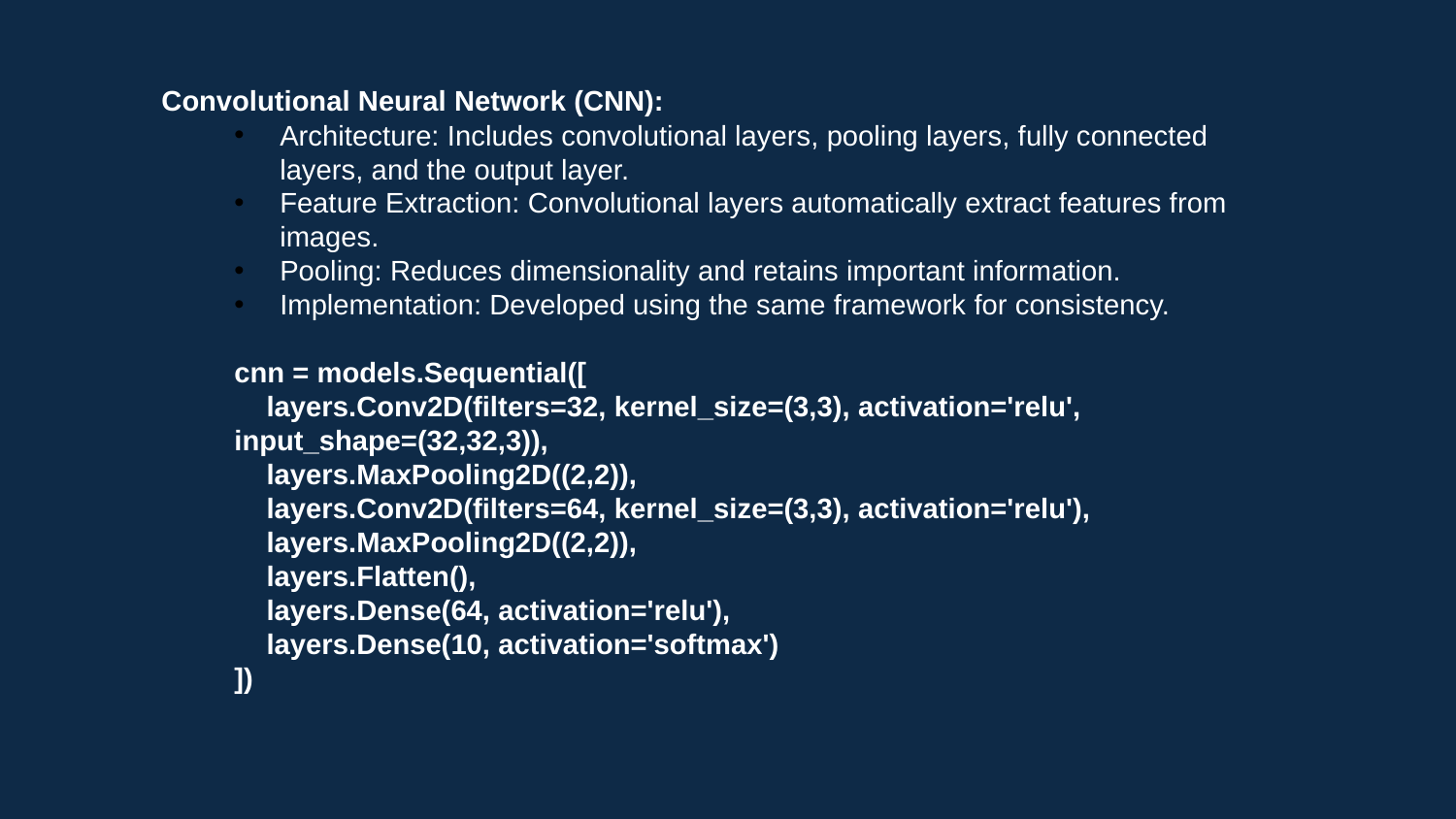

Convolutional Neural Network (CNN):
Architecture: Includes convolutional layers, pooling layers, fully connected layers, and the output layer.
Feature Extraction: Convolutional layers automatically extract features from images.
Pooling: Reduces dimensionality and retains important information.
Implementation: Developed using the same framework for consistency.

cnn = models.Sequential([
    layers.Conv2D(filters=32, kernel_size=(3,3), activation='relu', input_shape=(32,32,3)),
    layers.MaxPooling2D((2,2)),
    layers.Conv2D(filters=64, kernel_size=(3,3), activation='relu'),
    layers.MaxPooling2D((2,2)),
    layers.Flatten(),
    layers.Dense(64, activation='relu'),
    layers.Dense(10, activation='softmax')
])